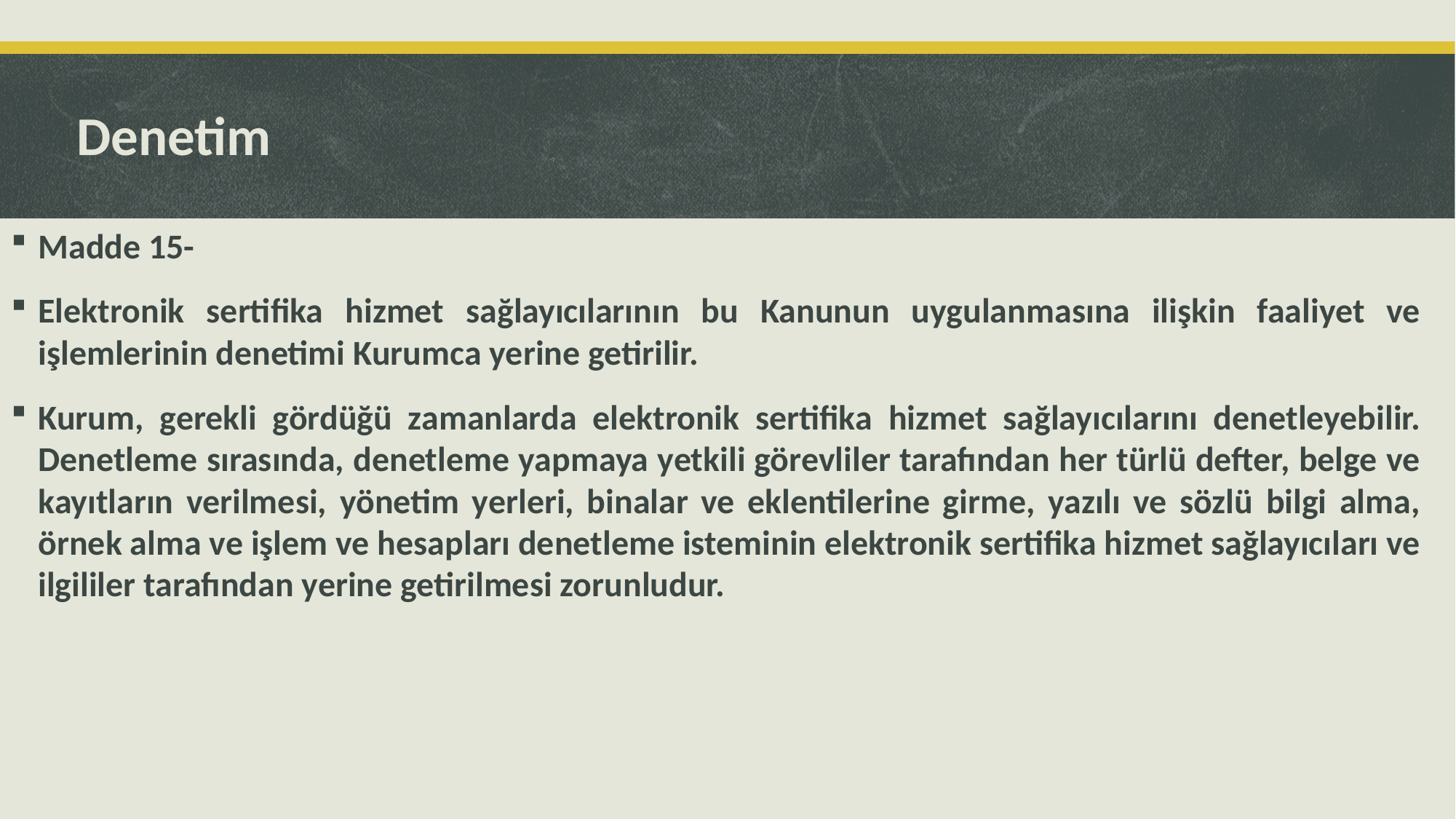

# Denetim
Madde 15-
Elektronik sertifika hizmet sağlayıcılarının bu Kanunun uygulanmasına ilişkin faaliyet ve işlemlerinin denetimi Kurumca yerine getirilir.
Kurum, gerekli gördüğü zamanlarda elektronik sertifika hizmet sağlayıcılarını denetleyebilir. Denetleme sırasında, denetleme yapmaya yetkili görevliler tarafından her türlü defter, belge ve kayıtların verilmesi, yönetim yerleri, binalar ve eklentilerine girme, yazılı ve sözlü bilgi alma, örnek alma ve işlem ve hesapları denetleme isteminin elektronik sertifika hizmet sağlayıcıları ve ilgililer tarafından yerine getirilmesi zorunludur.